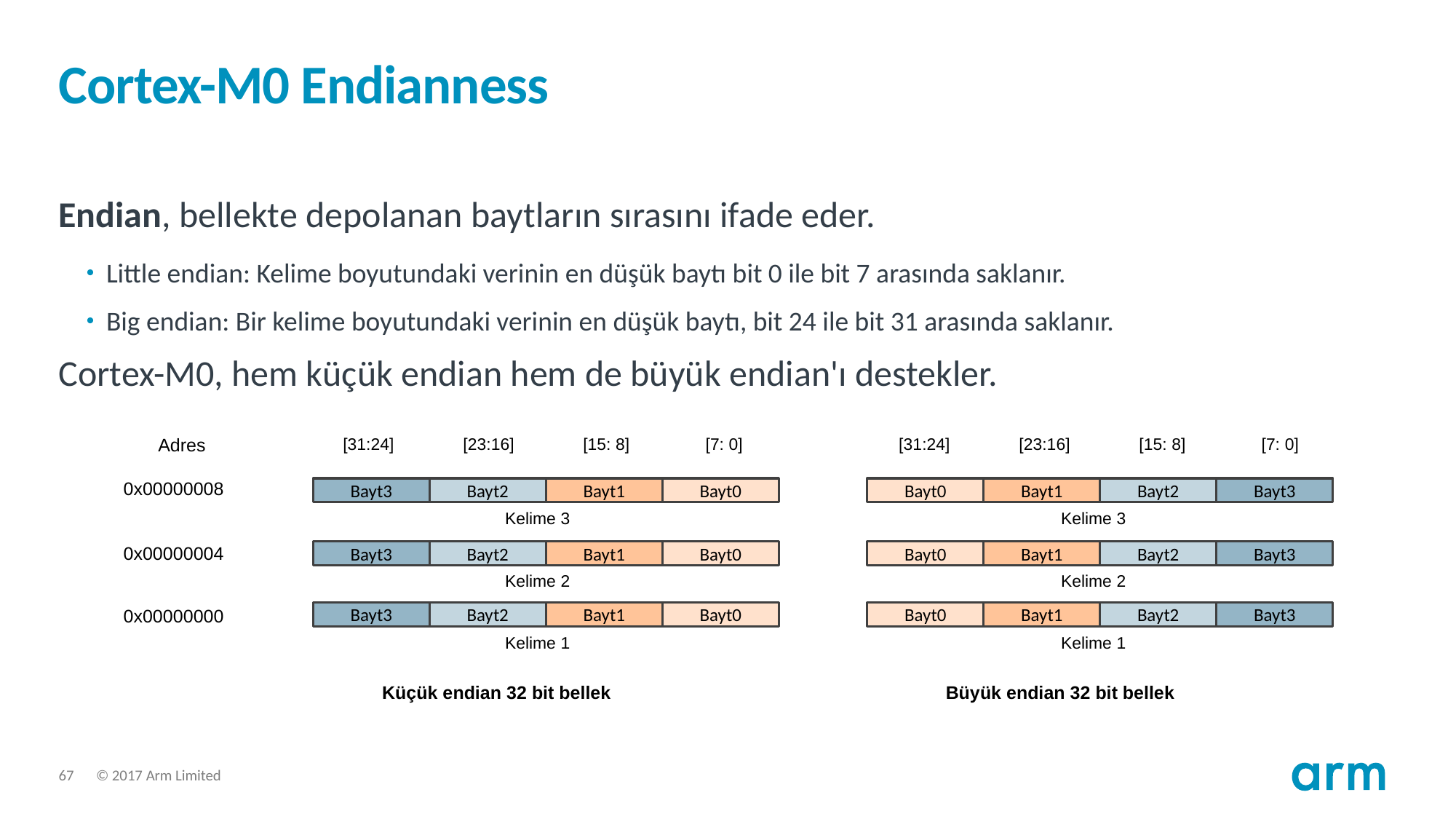

# Cortex-M0 Endianness
Endian, bellekte depolanan baytların sırasını ifade eder.
Little endian: Kelime boyutundaki verinin en düşük baytı bit 0 ile bit 7 arasında saklanır.
Big endian: Bir kelime boyutundaki verinin en düşük baytı, bit 24 ile bit 31 arasında saklanır.
Cortex-M0, hem küçük endian hem de büyük endian'ı destekler.

Adres
[31:24]
[23:16]
[15: 8]
[7: 0]
[31:24]
[23:16]
[15: 8]
[7: 0]
0x00000008
Bayt3
Bayt2
Bayt1
Bayt0
Bayt0
Bayt1
Bayt2
Bayt3
Kelime 3
Kelime 3
0x00000004
Bayt3
Bayt2
Bayt1
Bayt0
Bayt0
Bayt1
Bayt2
Bayt3
Kelime 2
Kelime 2
0x00000000
Bayt3
Bayt2
Bayt1
Bayt0
Bayt0
Bayt1
Bayt2
Bayt3
Kelime 1
Kelime 1
Küçük endian 32 bit bellek
Büyük endian 32 bit bellek